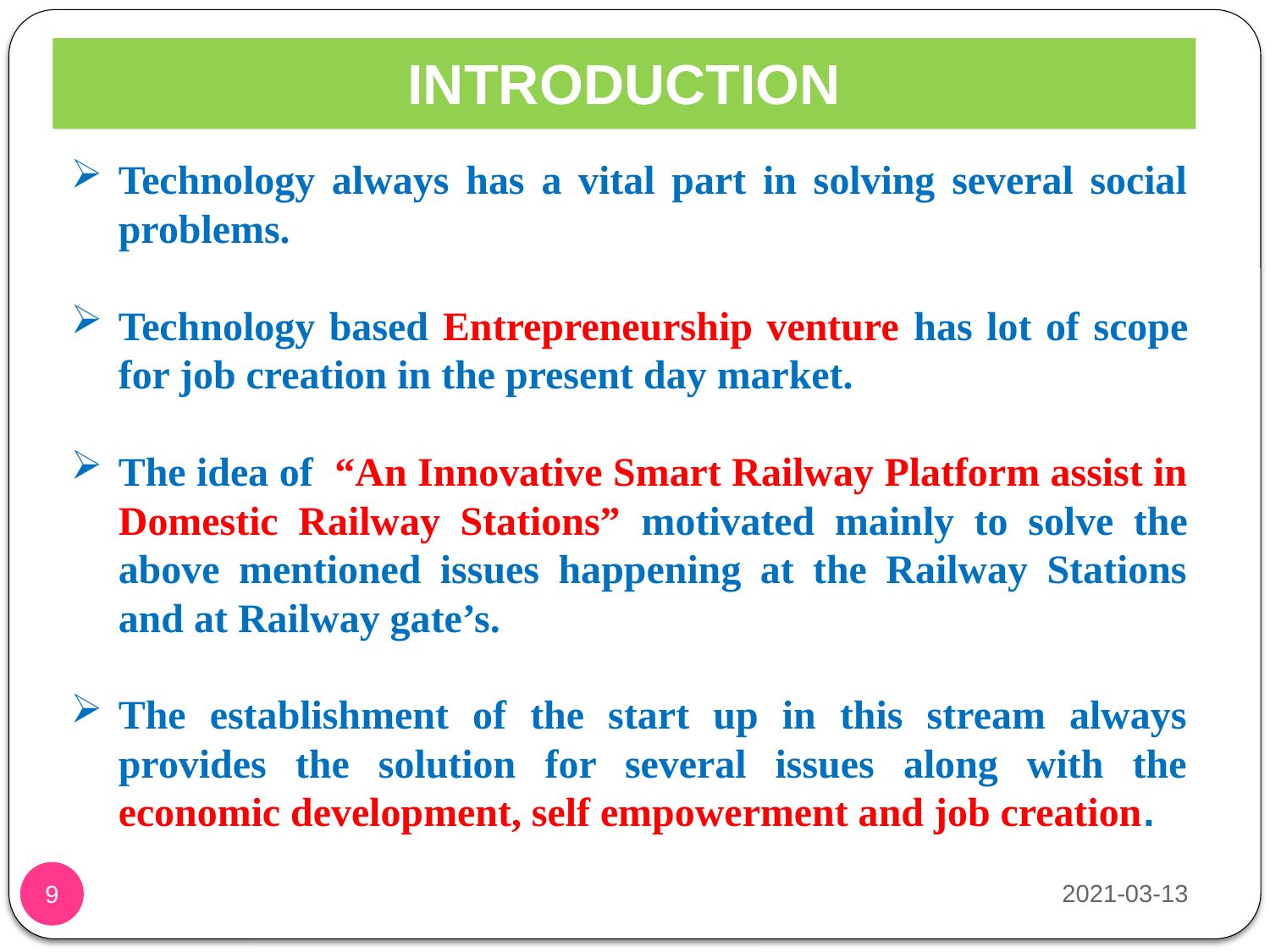

# INTRODUCTION

Technology always has a vital part in solving several social problems.

Technology based Entrepreneurship venture has lot of scope for job creation in the present day market.

The idea of  “An Innovative Smart Railway Platform assist in Domestic Railway Stations” motivated mainly to solve the above mentioned issues happening at the Railway Stations and at Railway gate’s.

The establishment of the start up in this stream always provides the solution for several issues along with the economic development, self empowerment and job creation.

2021-03-13
9